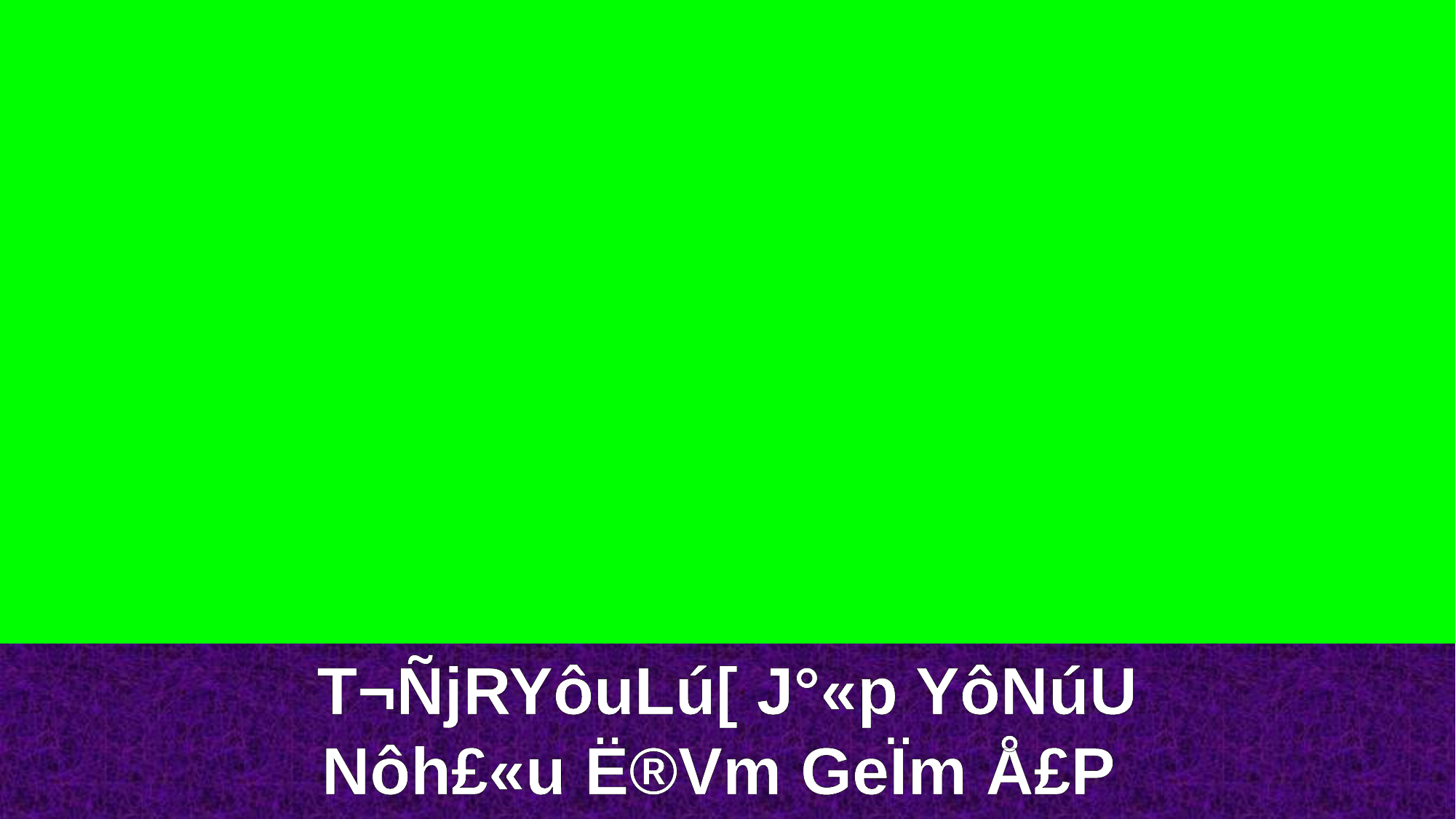

T¬ÑjRYôuLú[ J°«p YôNúU Nôh£«u Ë®Vm GeÏm Å£P